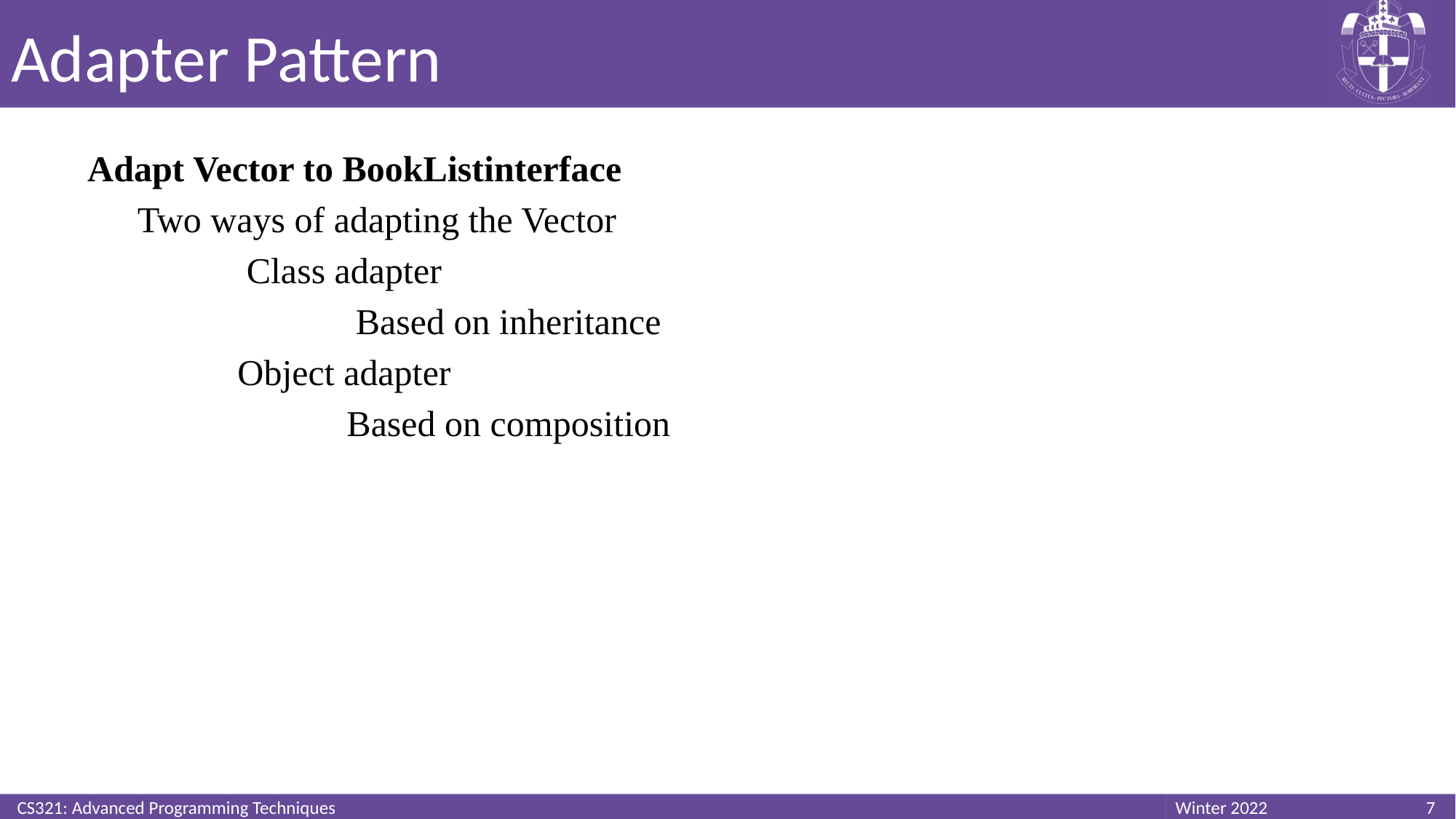

# Adapter Pattern
Adapt Vector to BookListinterface
	 Two ways of adapting the Vector
		 Class adapter
			 Based on inheritance
		Object adapter
		 	Based on composition

CS321: Advanced Programming Techniques
7
Winter 2022